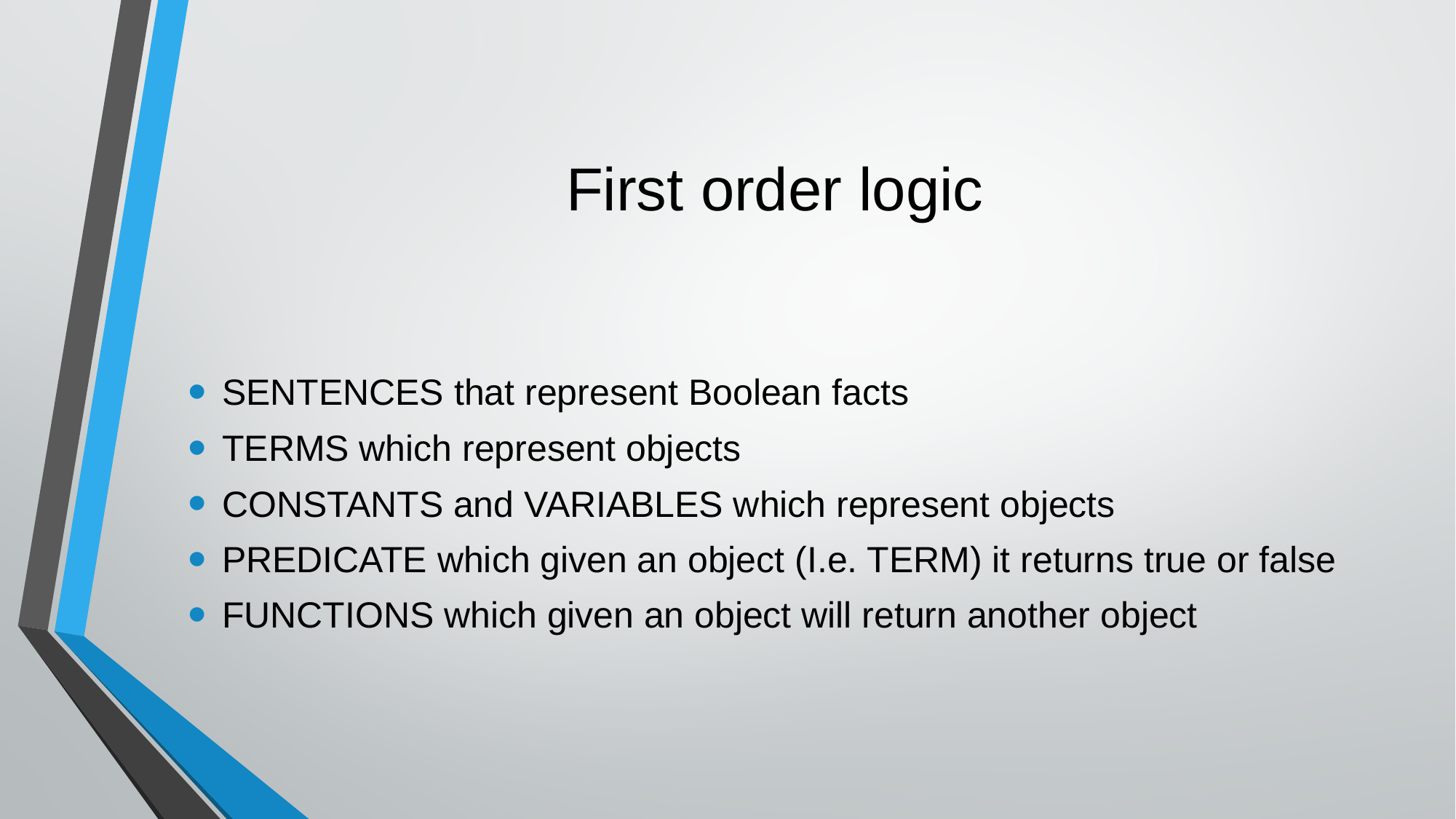

# First order logic
SENTENCES that represent Boolean facts
TERMS which represent objects
CONSTANTS and VARIABLES which represent objects
PREDICATE which given an object (I.e. TERM) it returns true or false
FUNCTIONS which given an object will return another object